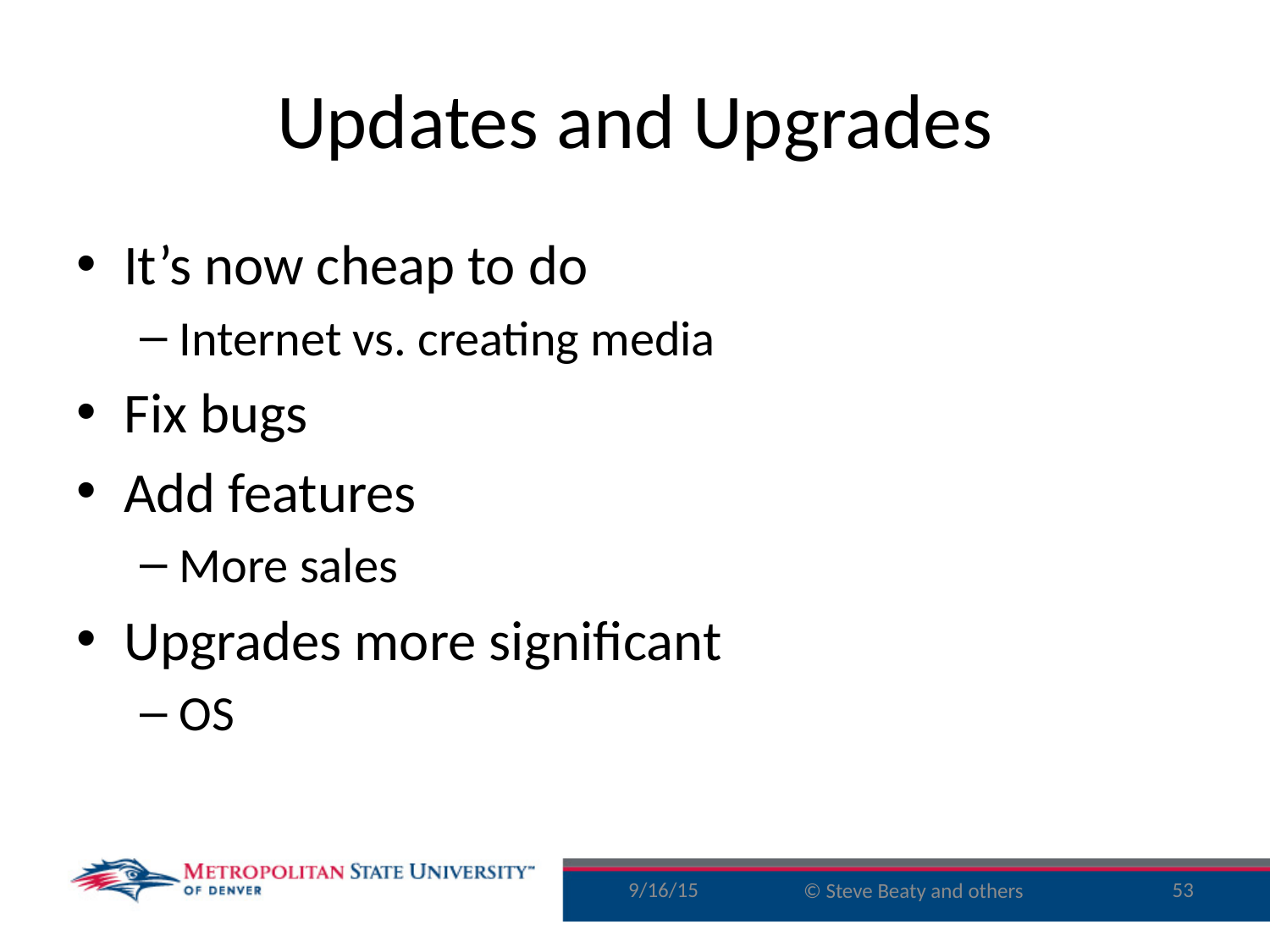

# Updates and Upgrades
It’s now cheap to do
Internet vs. creating media
Fix bugs
Add features
More sales
Upgrades more significant
OS
9/16/15
53
© Steve Beaty and others